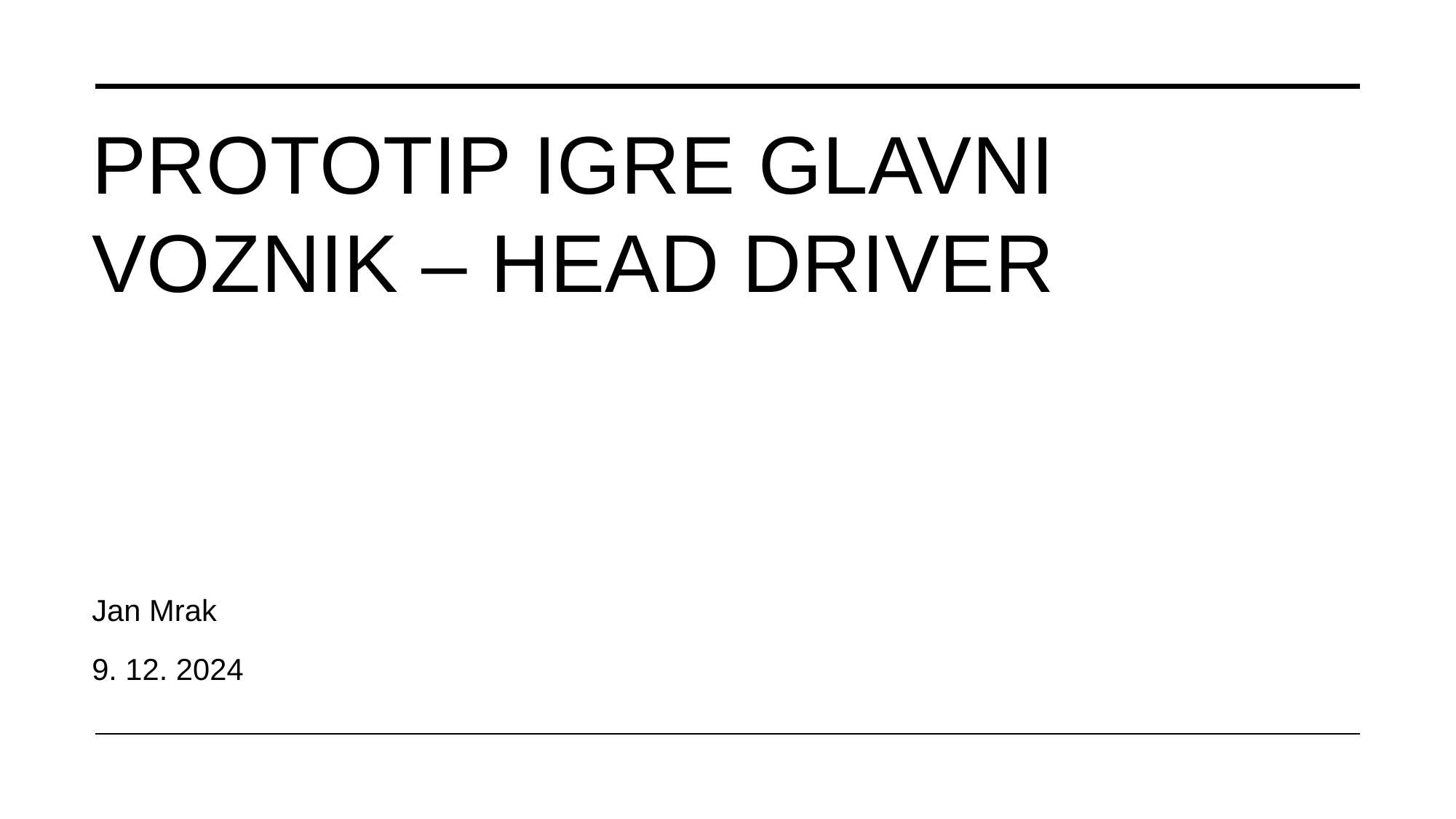

# Prototip igre glavni voznik – head driver
Jan Mrak
9. 12. 2024